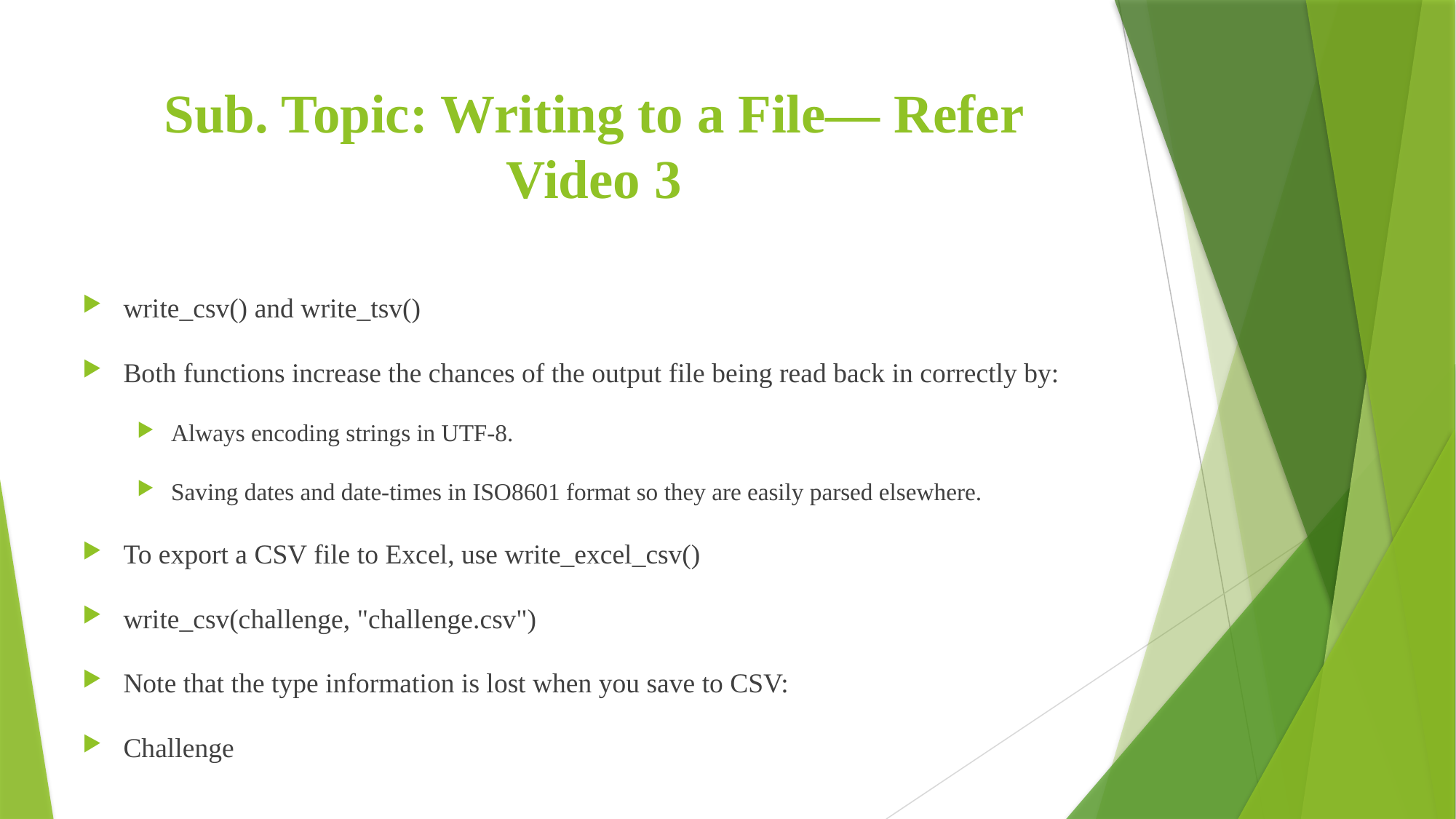

# Sub. Topic: Writing to a File— Refer Video 3
write_csv() and write_tsv()
Both functions increase the chances of the output file being read back in correctly by:
Always encoding strings in UTF-8.
Saving dates and date-times in ISO8601 format so they are easily parsed elsewhere.
To export a CSV file to Excel, use write_excel_csv()
write_csv(challenge, "challenge.csv")
Note that the type information is lost when you save to CSV:
Challenge